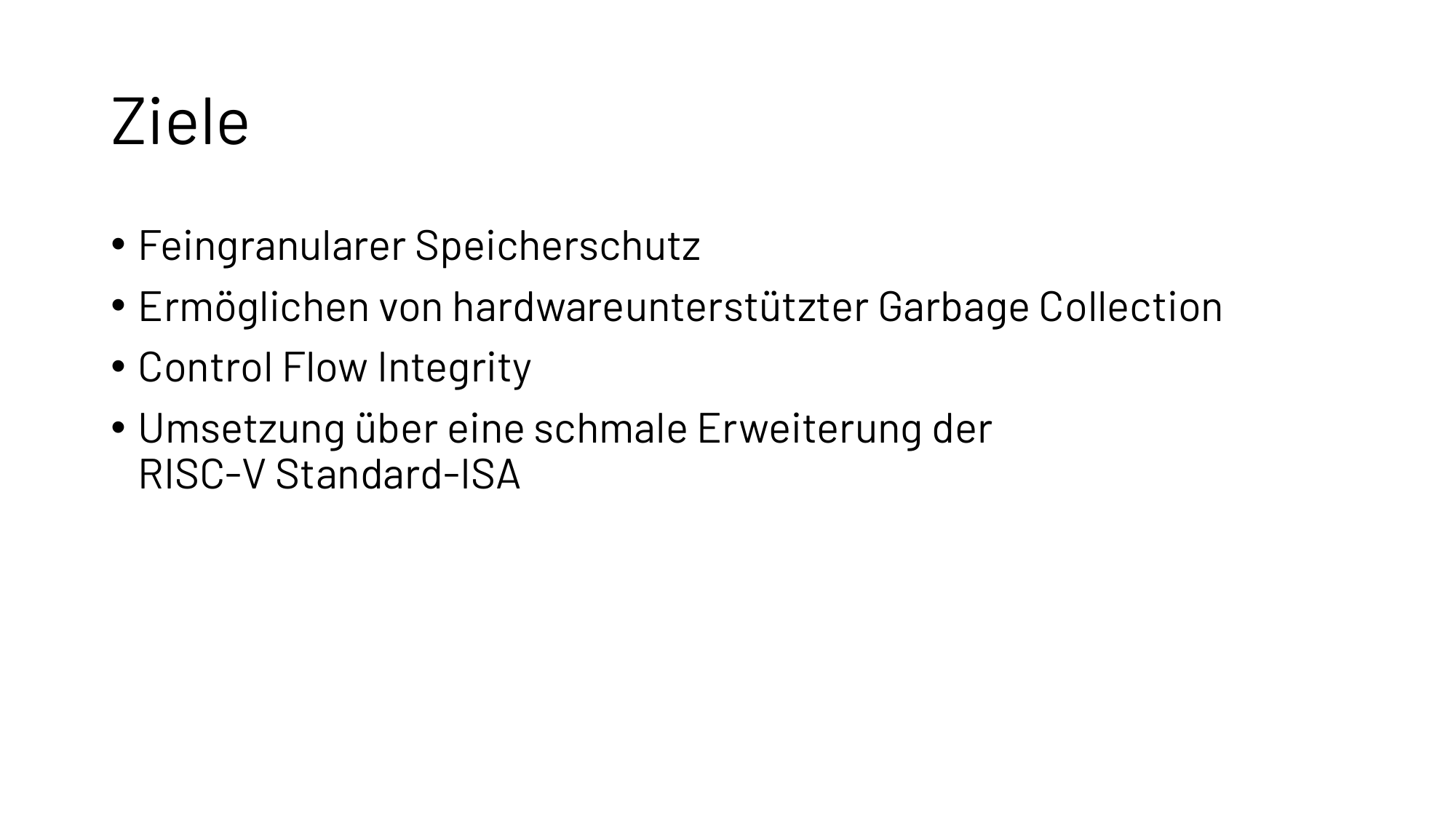

# Ziele
Feingranularer Speicherschutz
Ermöglichen von hardwareunterstützter Garbage Collection
Control Flow Integrity
Umsetzung über eine schmale Erweiterung der
RISC-V Standard-ISA